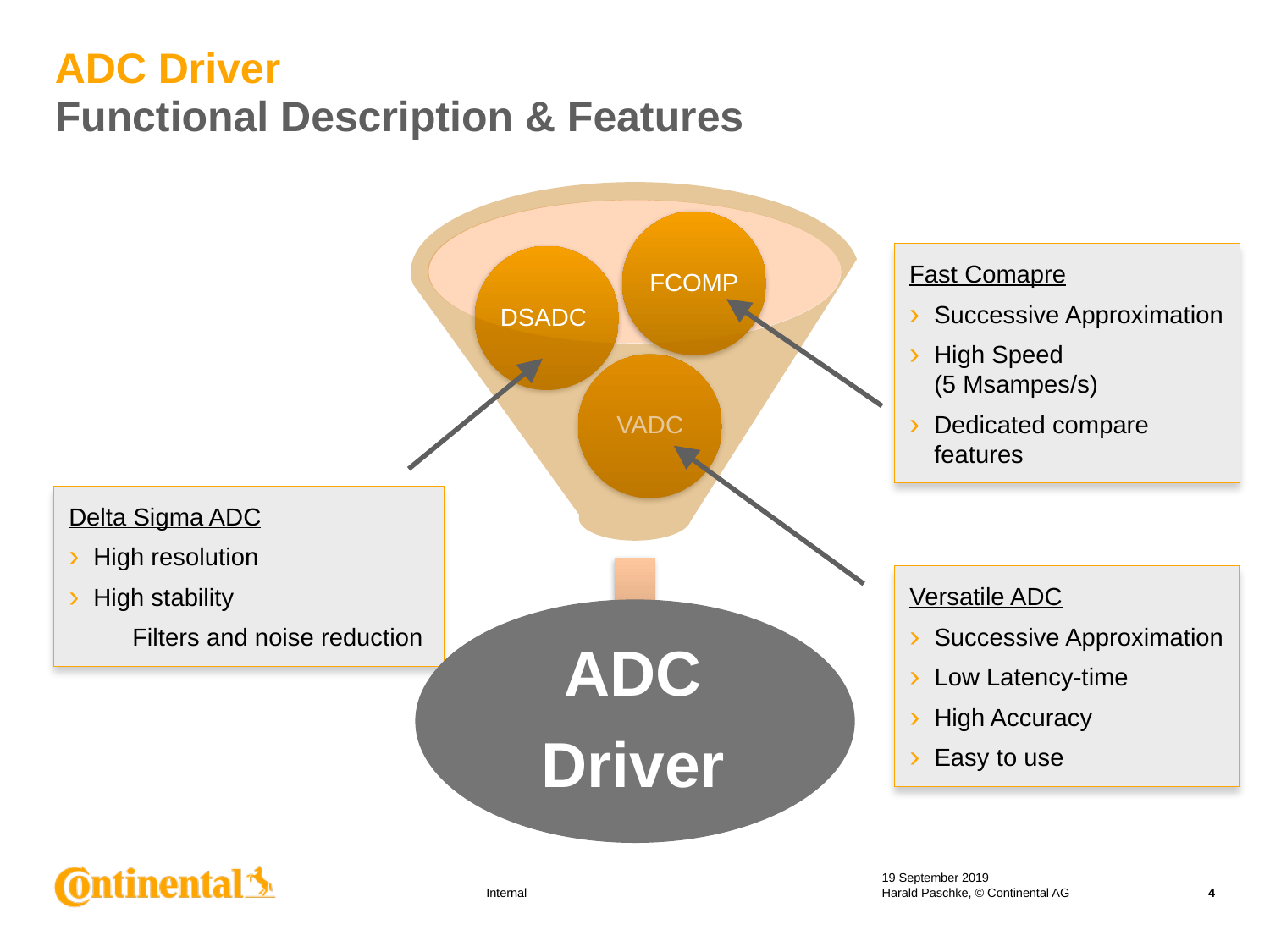

# ADC Driver Functional Description & Features

FCOMP
DSADC
VADC

ADC
Driver
Fast Comapre
Successive Approximation
High Speed                      (5 Msampes/s)
Dedicated compare features
Delta Sigma ADC
High resolution
High stability
Filters and noise reduction
Versatile ADC
Successive Approximation
Low Latency-time
High Accuracy
Easy to use
19 September 2019
Harald Paschke, © Continental AG
4